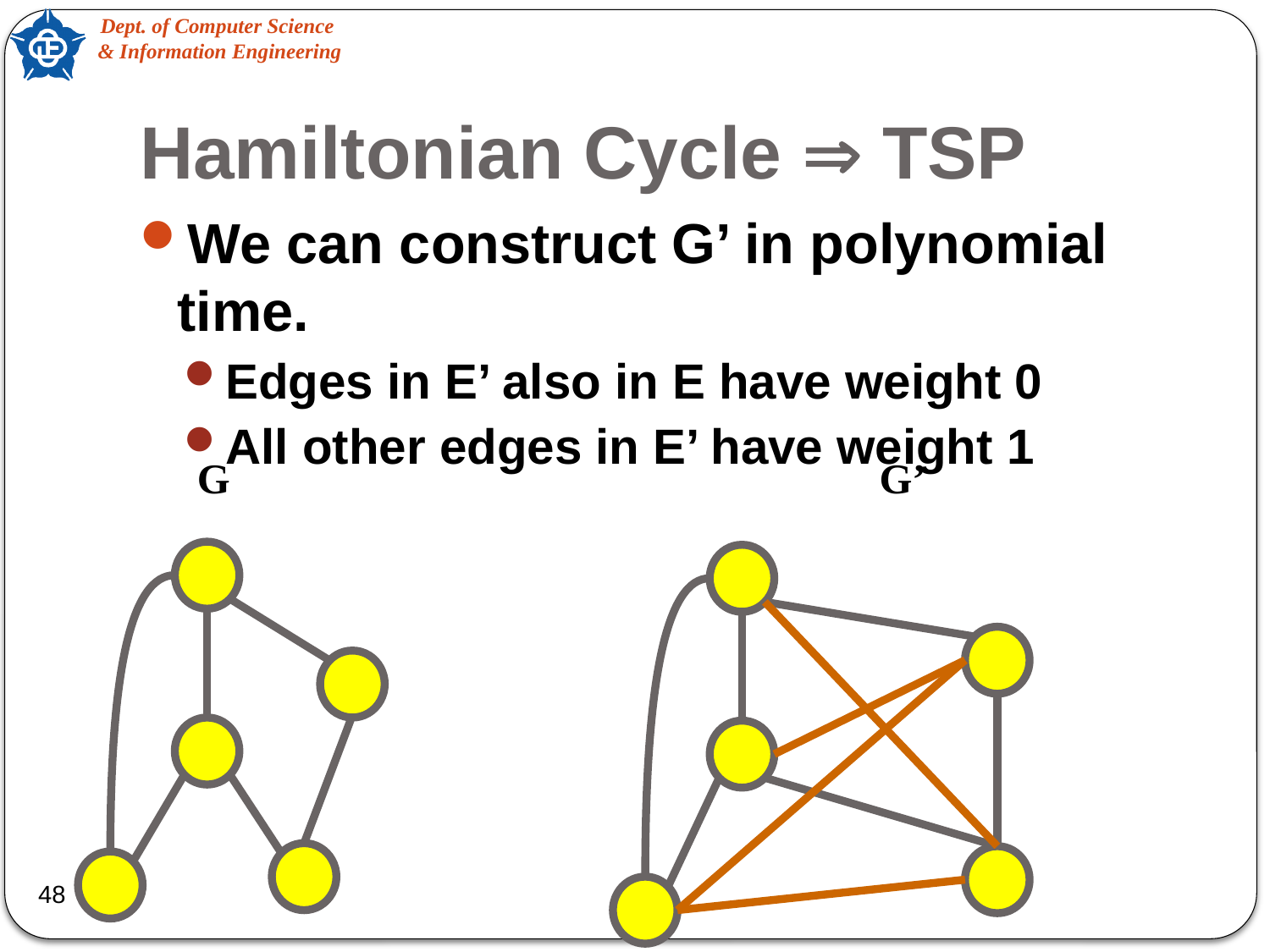

# Hamiltonian Cycle ⇒ TSP
We can construct G’ in polynomial time.
Edges in E’ also in E have weight 0
All other edges in E’ have weight 1
G
G’

48